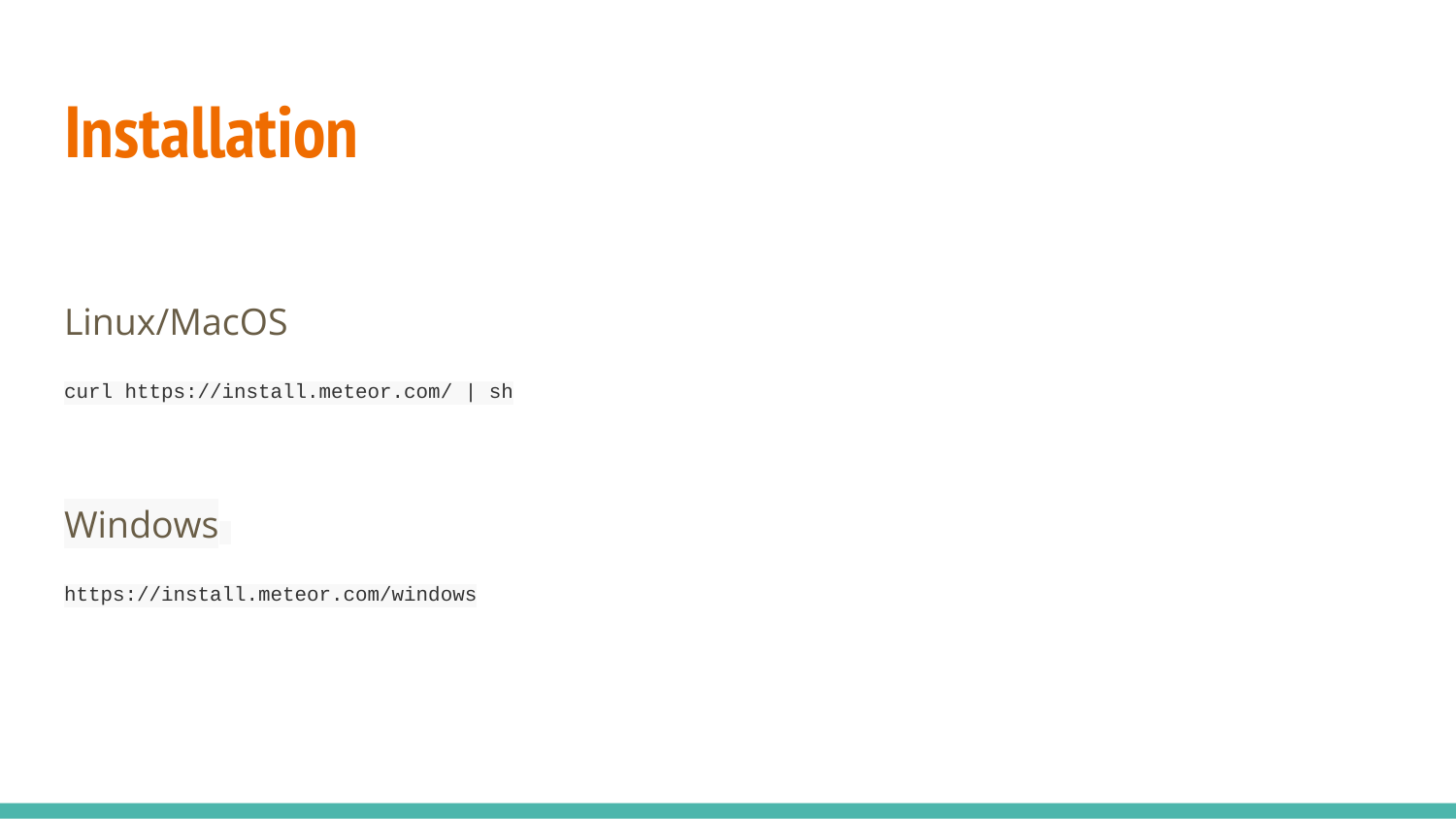

# Installation

Linux/MacOS
curl https://install.meteor.com/ | sh

Windows
https://install.meteor.com/windows